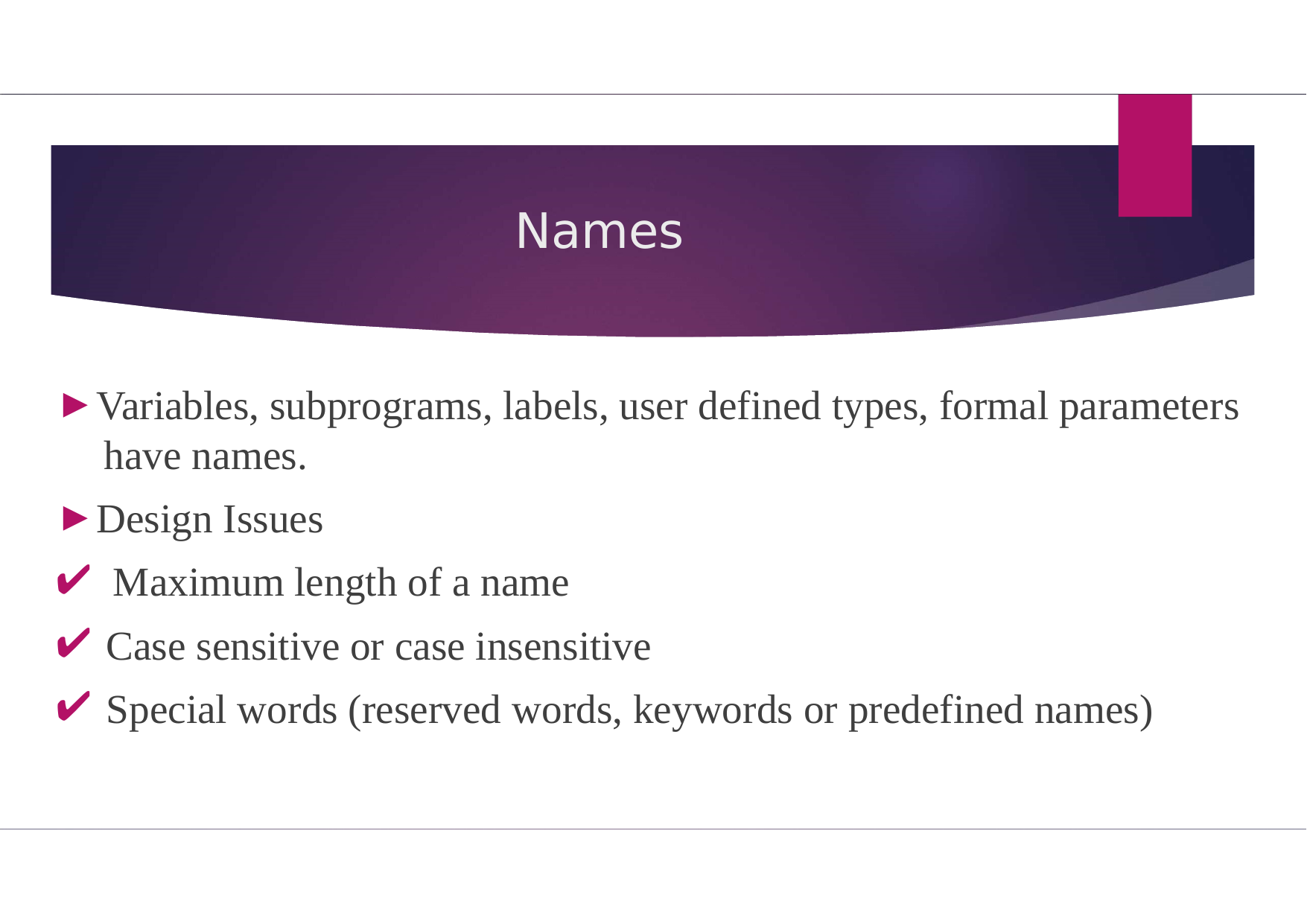

# Names
Variables, subprograms, labels, user defined types, formal parameters  have names.
Design Issues
Maximum length of a name
Case sensitive or case insensitive
Special words (reserved words, keywords or predefined names)